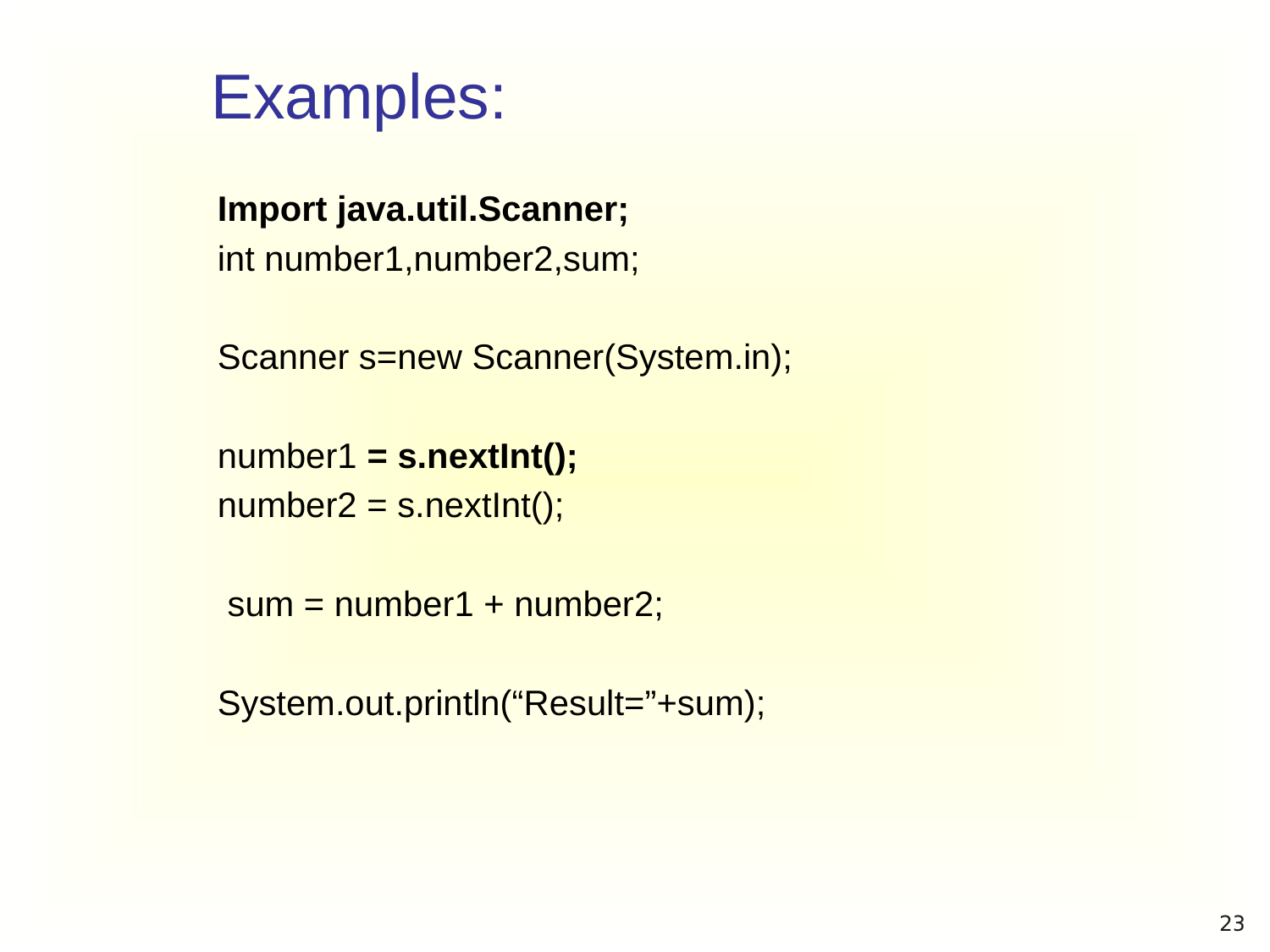

# Examples:
Import java.util.Scanner;
int number1,number2,sum;

Scanner s=new Scanner(System.in);

number1 = s.nextInt();
number2 = s.nextInt();

 sum = number1 + number2;

System.out.println(“Result=”+sum);

23